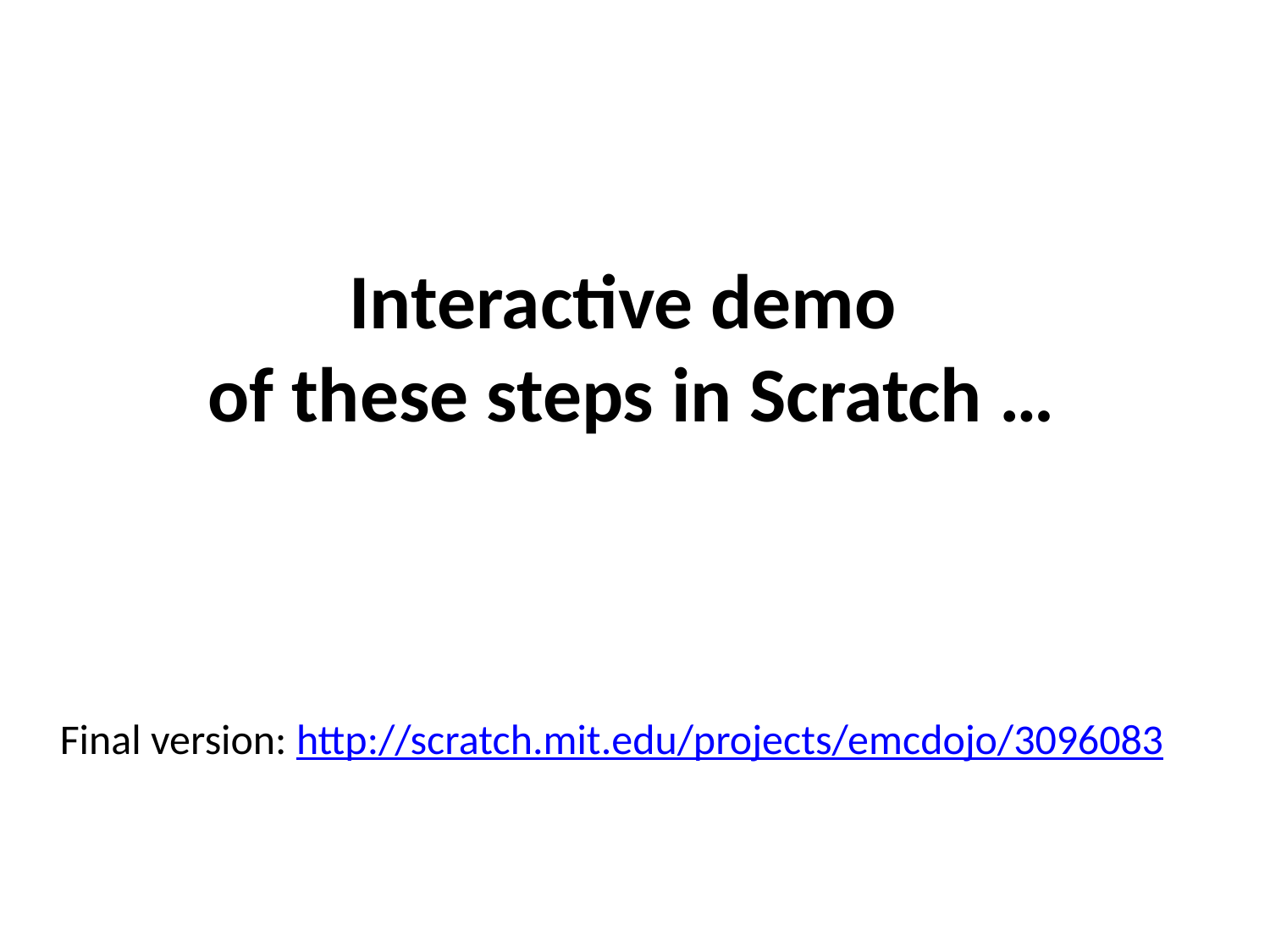

# Interactive demo of these steps in Scratch …
Final version: http://scratch.mit.edu/projects/emcdojo/3096083